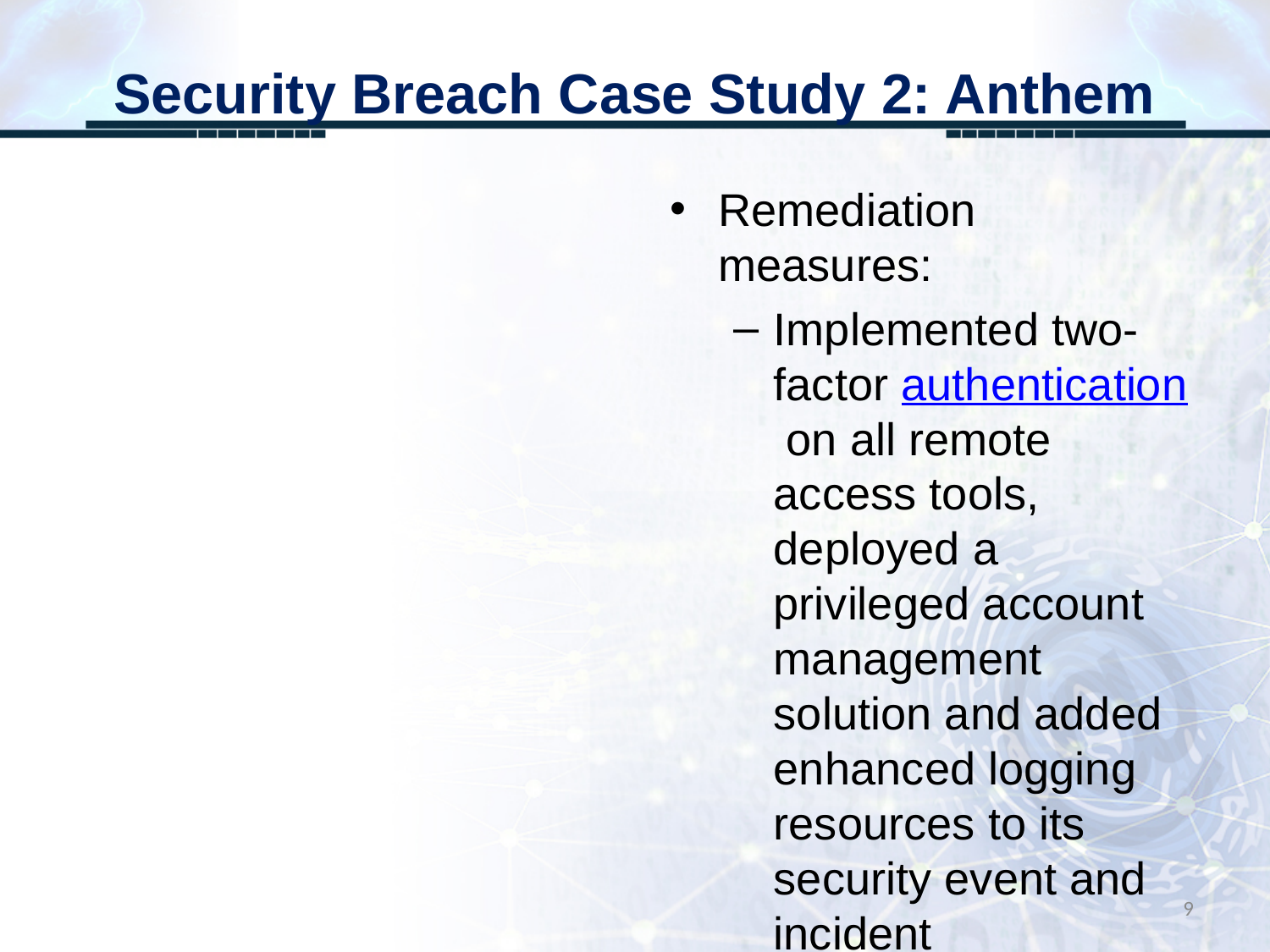

# Security Breach Case Study 2: Anthem
Remediation measures:
Implemented two-factor authentication on all remote access tools, deployed a privileged account management solution and added enhanced logging resources to its security event and incident management solutions
9